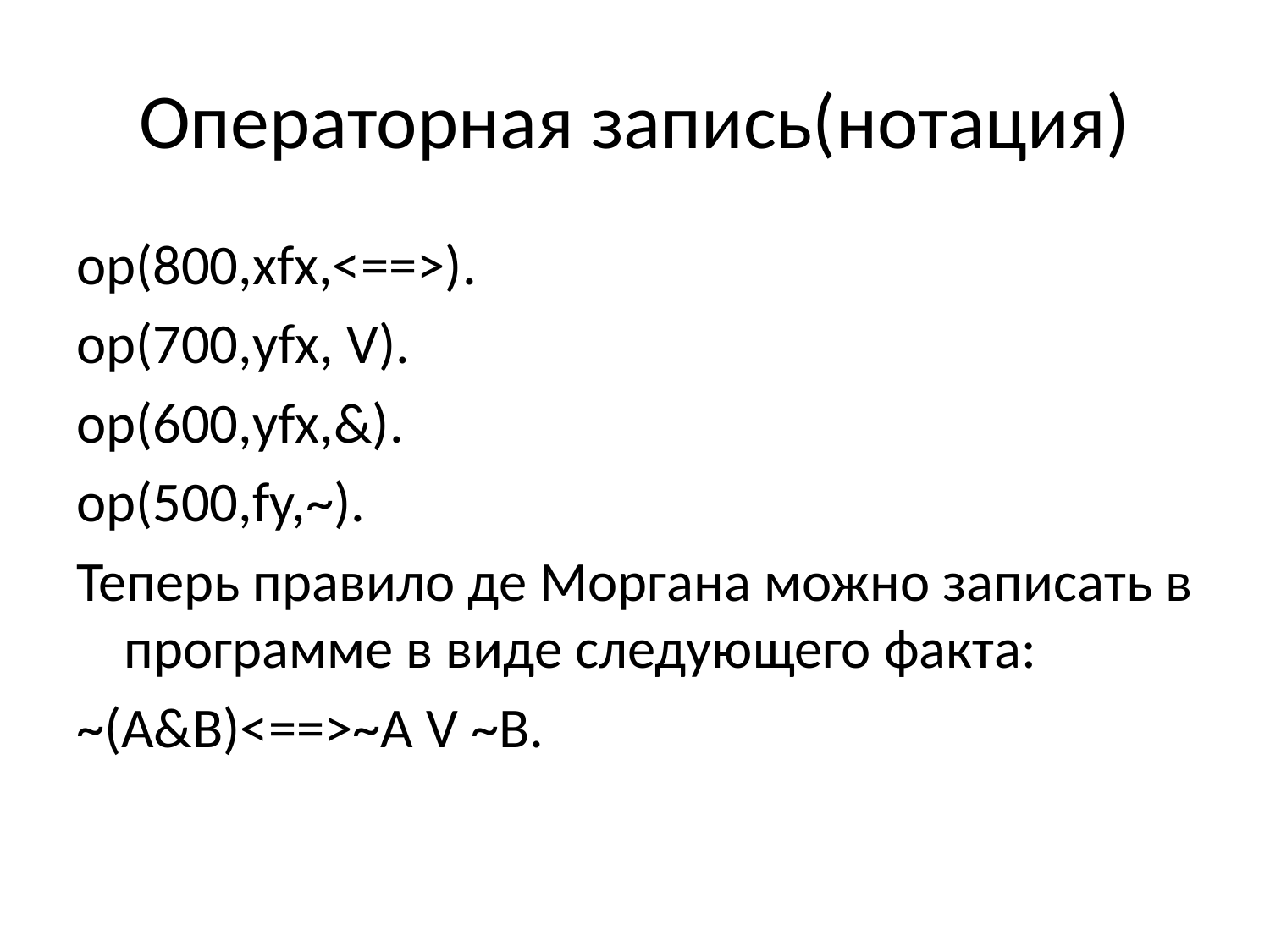

# Операторная запись(нотация)
op(800,xfx,<==>).
op(700,yfx, V).
op(600,yfx,&).
op(500,fy,~).
Теперь правило де Моргана можно записать в программе в виде следующего факта:
~(A&B)<==>~A V ~B.